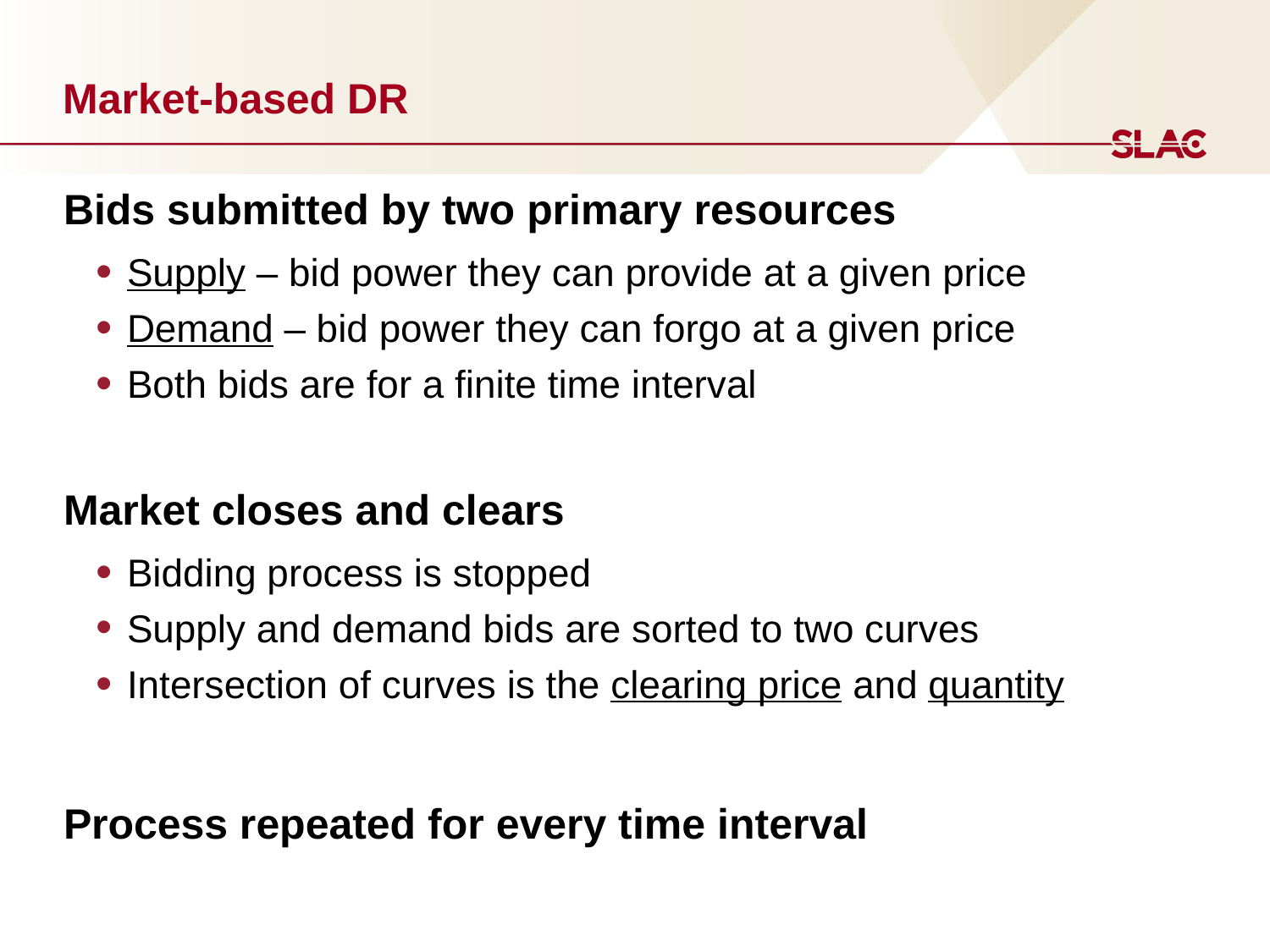

# Market-based DR
Bids submitted by two primary resources
Supply – bid power they can provide at a given price
Demand – bid power they can forgo at a given price
Both bids are for a finite time interval

Market closes and clears
Bidding process is stopped
Supply and demand bids are sorted to two curves
Intersection of curves is the clearing price and quantity

Process repeated for every time interval